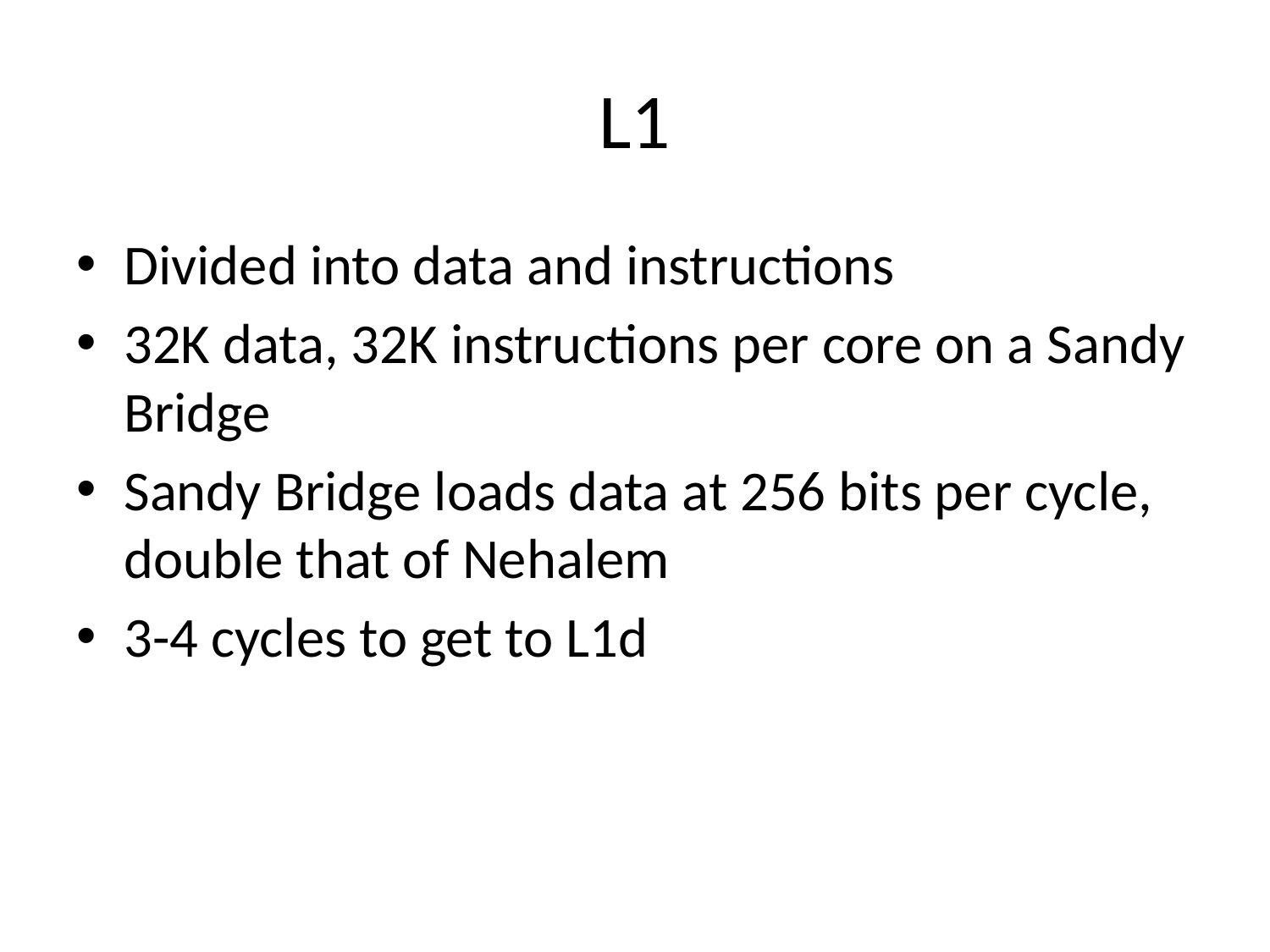

# L1
Divided into data and instructions
32K data, 32K instructions per core on a Sandy Bridge
Sandy Bridge loads data at 256 bits per cycle, double that of Nehalem
3-4 cycles to get to L1d